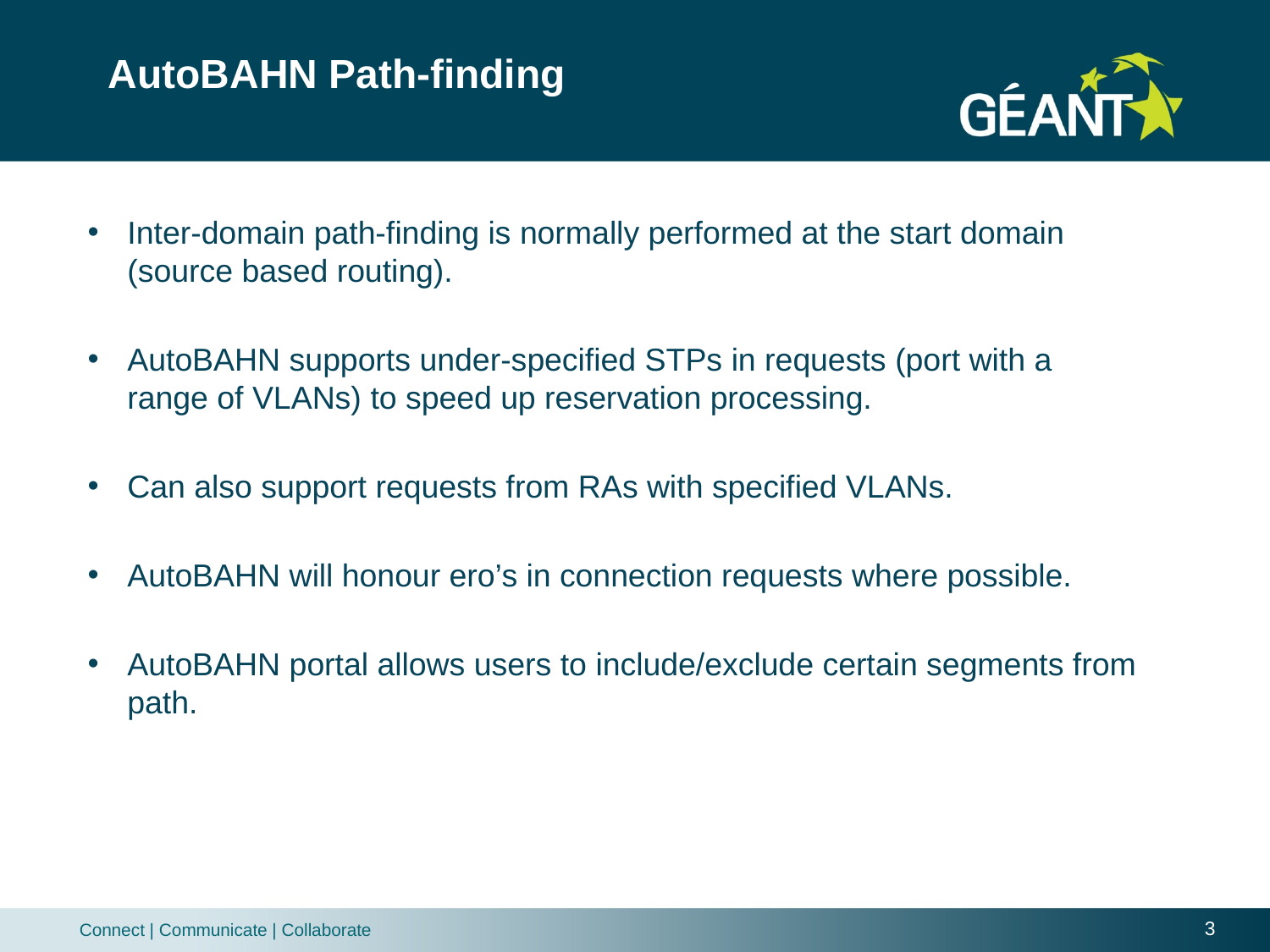

# AutoBAHN Path-finding
Inter-domain path-finding is normally performed at the start domain (source based routing).

AutoBAHN supports under-specified STPs in requests (port with a range of VLANs) to speed up reservation processing.

Can also support requests from RAs with specified VLANs.

AutoBAHN will honour ero’s in connection requests where possible.

AutoBAHN portal allows users to include/exclude certain segments from path.